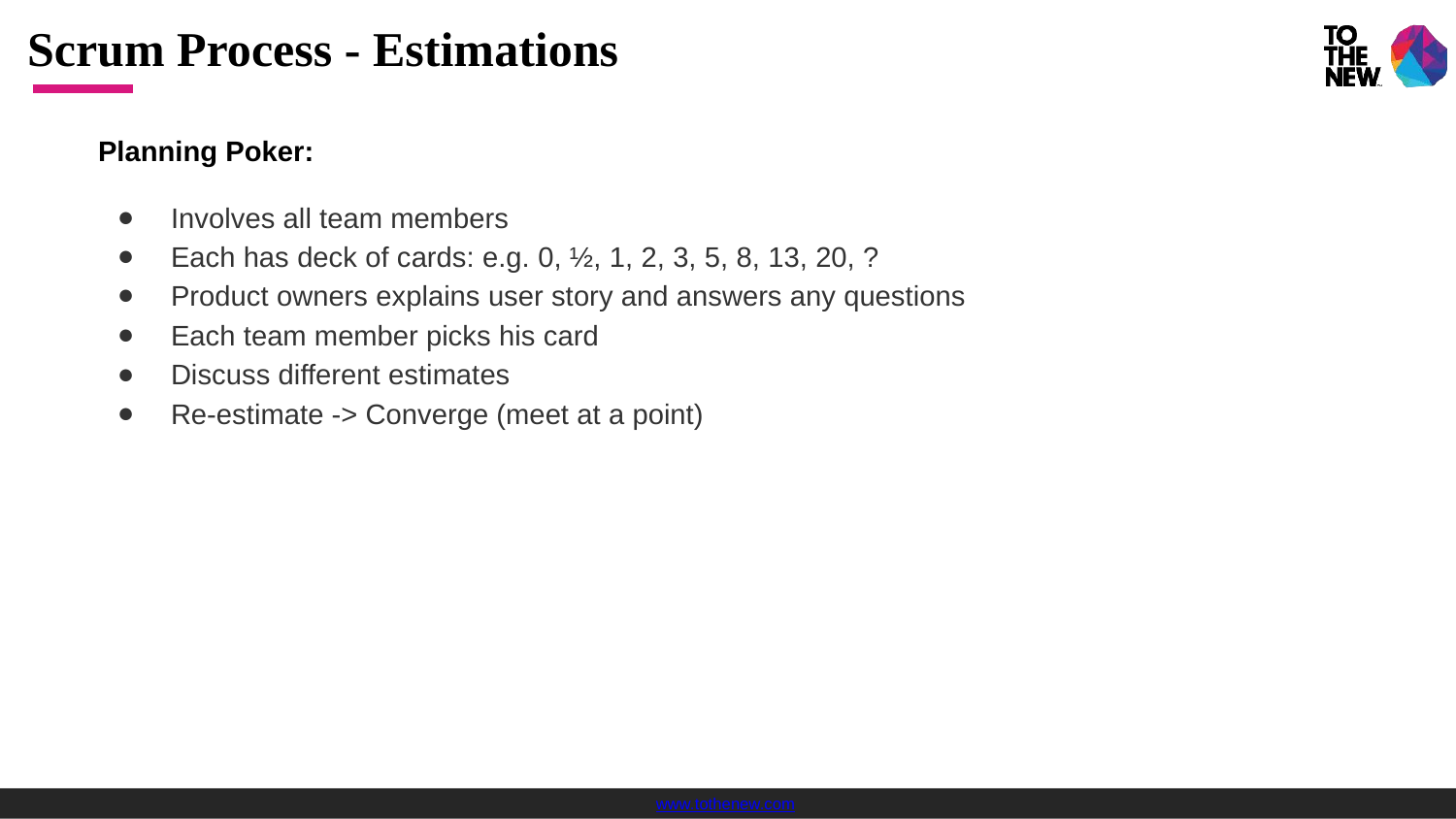

# Scrum Process - Estimations
Planning Poker:
Involves all team members
Each has deck of cards: e.g. 0, ½, 1, 2, 3, 5, 8, 13, 20, ?
Product owners explains user story and answers any questions
Each team member picks his card
Discuss different estimates
Re-estimate -> Converge (meet at a point)
www.tothenew.com